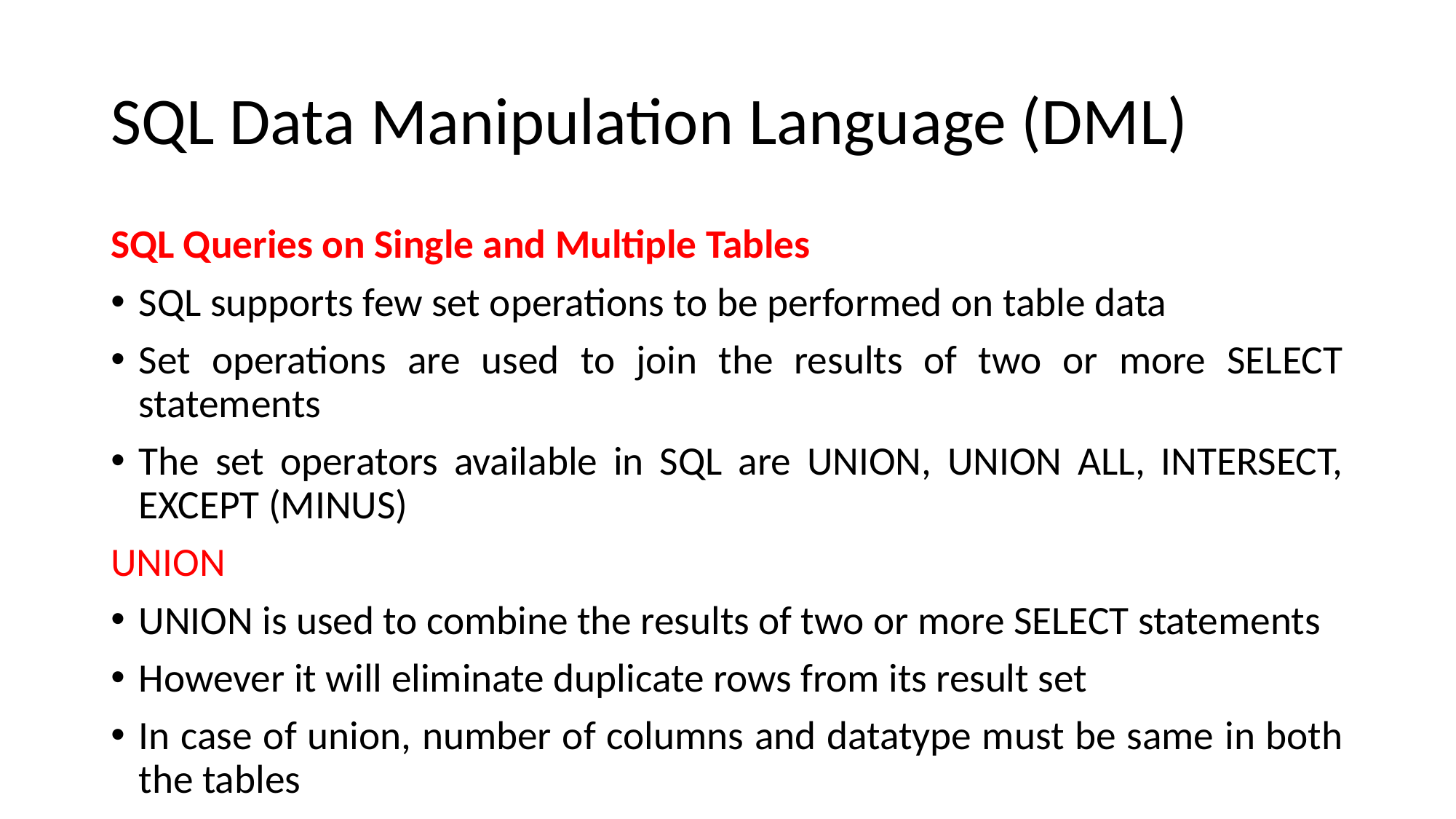

# SQL Data Manipulation Language (DML)
SQL Queries on Single and Multiple Tables
SQL supports few set operations to be performed on table data
Set operations are used to join the results of two or more SELECT statements
The set operators available in SQL are UNION, UNION ALL, INTERSECT, EXCEPT (MINUS)
UNION
UNION is used to combine the results of two or more SELECT statements
However it will eliminate duplicate rows from its result set
In case of union, number of columns and datatype must be same in both the tables